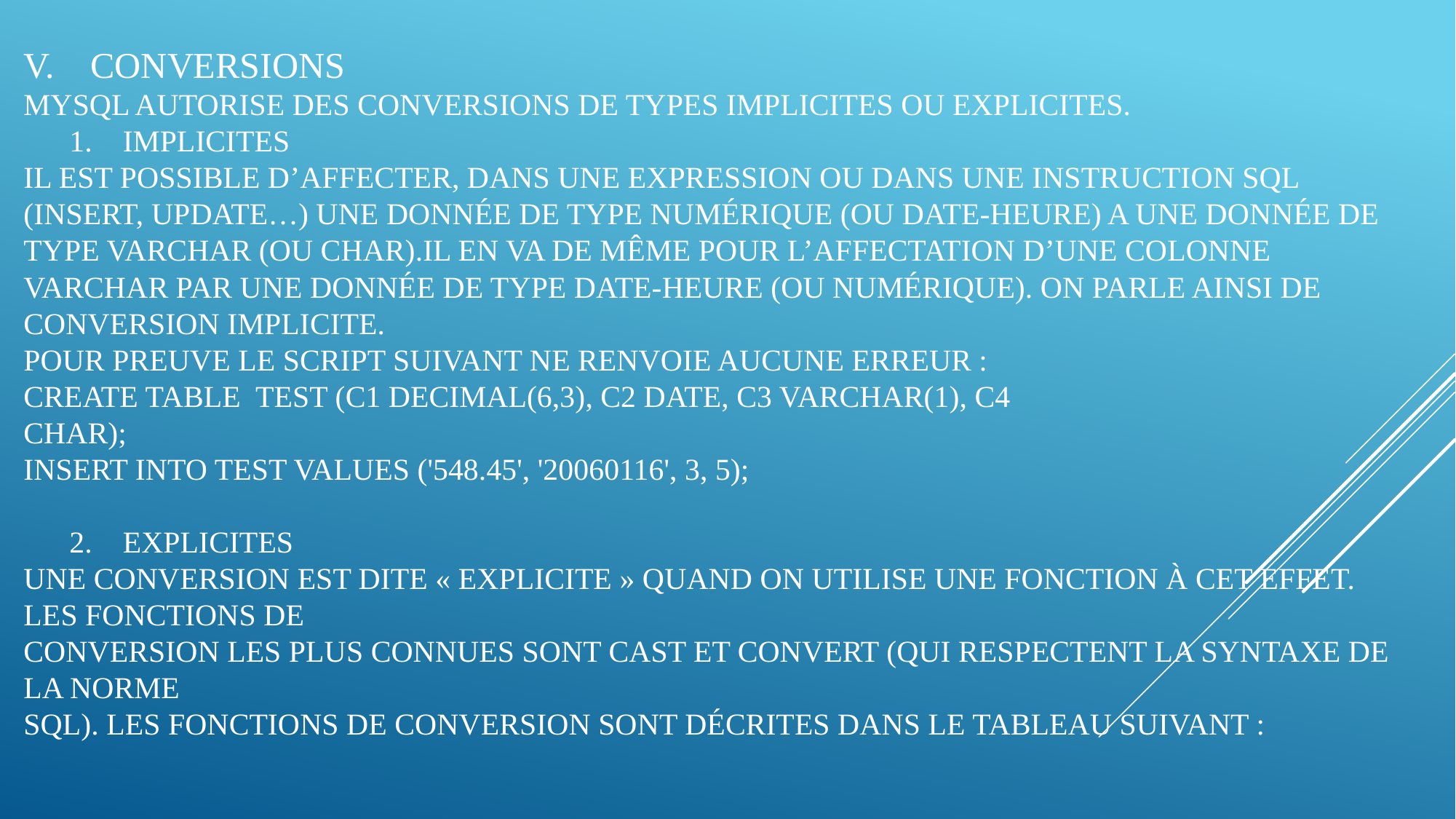

# V.    Conversions MySQL autorise des conversions de types implicites ou explicites. 1.    Implicites Il est possible d’affecter, dans une expression ou dans une instruction SQL (INSERT, UPDATE…) une donnée de type numérique (ou date-heure) a une donnée de type VARCHAR (ou CHAR).Il en va de même pour l’affectation d’une colonne VARCHAR par une donnée de type date-heure (ou numérique). On parle ainsi de conversion implicite. Pour preuve le script suivant ne renvoie aucune erreur : CREATE TABLE  Test (c1 DECIMAL(6,3), c2 DATE, c3 VARCHAR(1), c4 CHAR); INSERT INTO Test VALUES ('548.45', '20060116', 3, 5);   2.    Explicites Une conversion est dite « explicite » quand on utilise une fonction à cet effet. Les fonctions de Conversion les plus connues sont CAST et CONVERT (qui respectent la syntaxe de la norme SQL). Les fonctions de conversion sont décrites dans le tableau suivant :